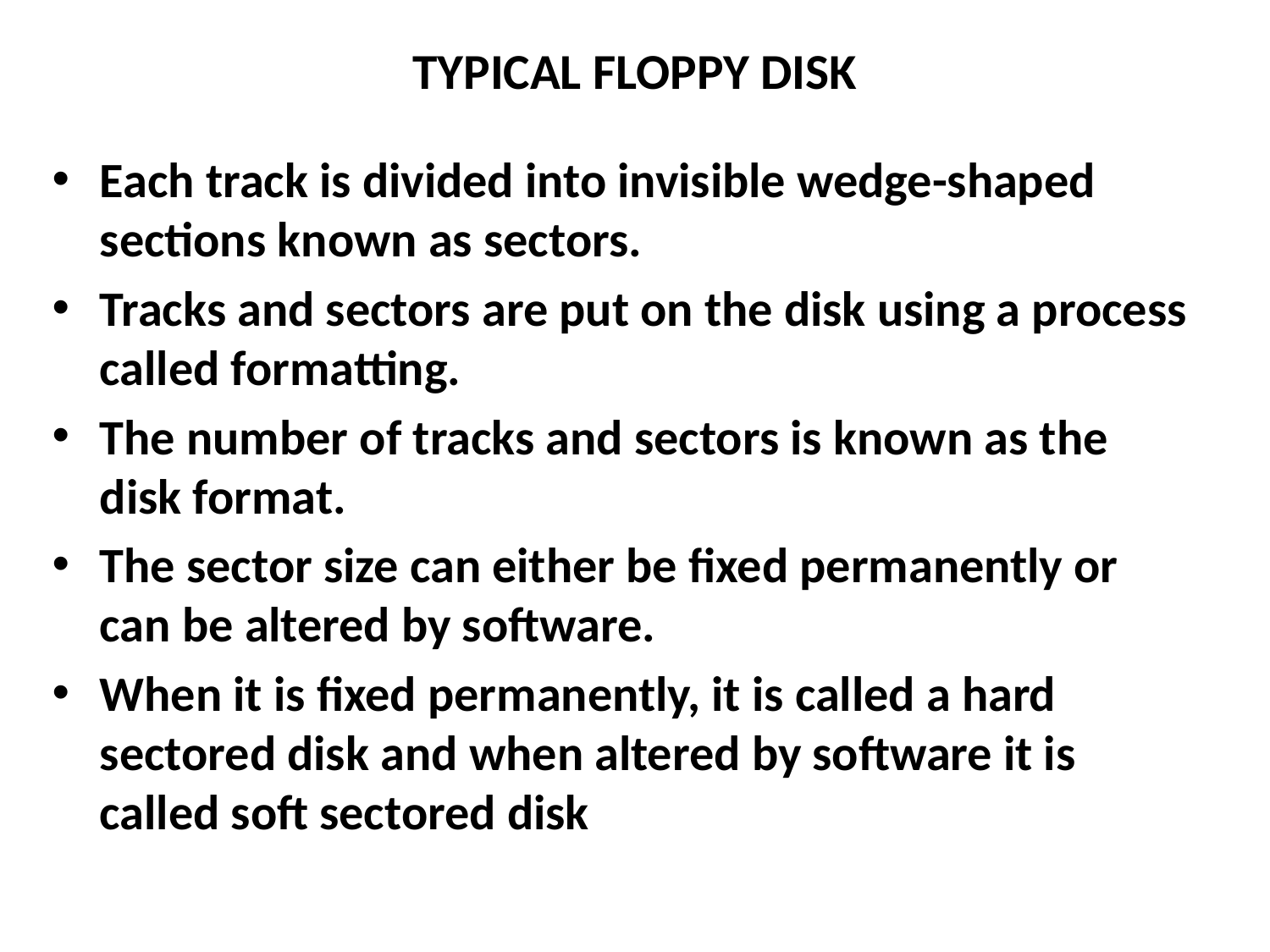

# TYPICAL FLOPPY DISK
Each track is divided into invisible wedge-shaped sections known as sectors.
Tracks and sectors are put on the disk using a process called formatting.
The number of tracks and sectors is known as the disk format.
The sector size can either be fixed permanently or can be altered by software.
When it is fixed permanently, it is called a hard sectored disk and when altered by software it is called soft sectored disk